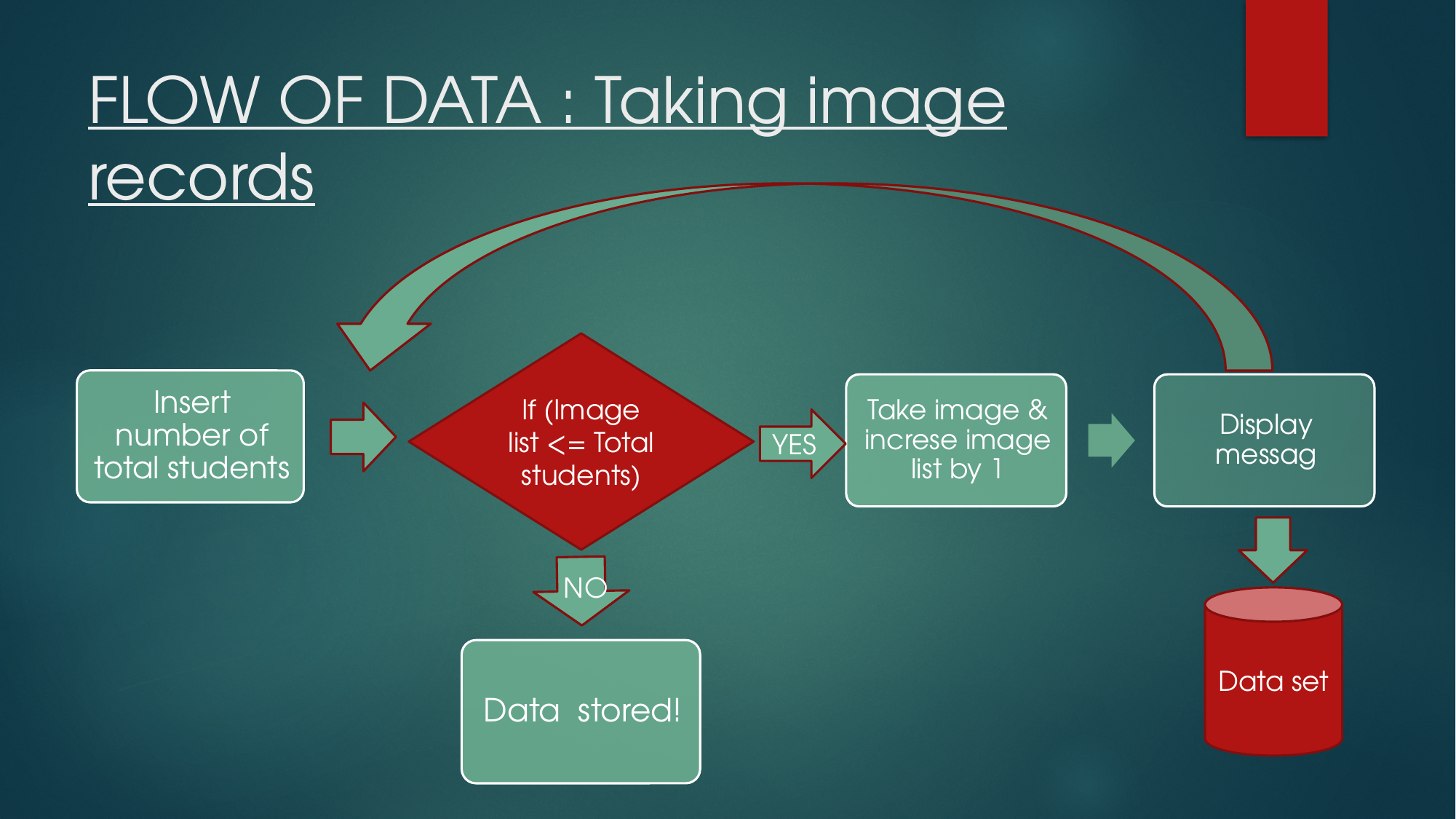

# FLOW OF DATA : Taking image records

Take image & increse image list by 1

Display messag
If (Image
list <= Total students)
Insert number of total students

YES

NO
Data set
Data  stored!